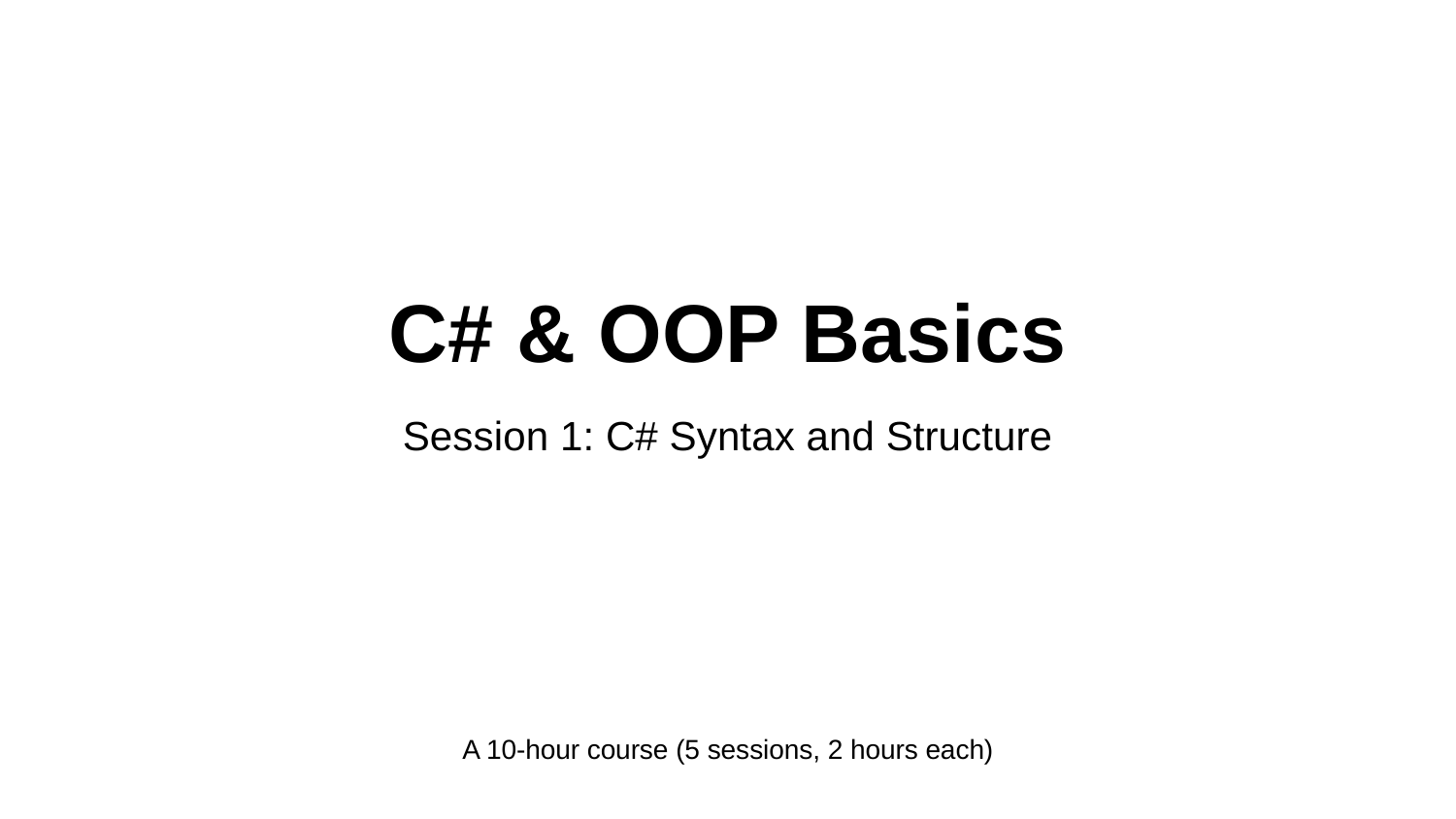

C# & OOP Basics
Session 1: C# Syntax and Structure
A 10-hour course (5 sessions, 2 hours each)